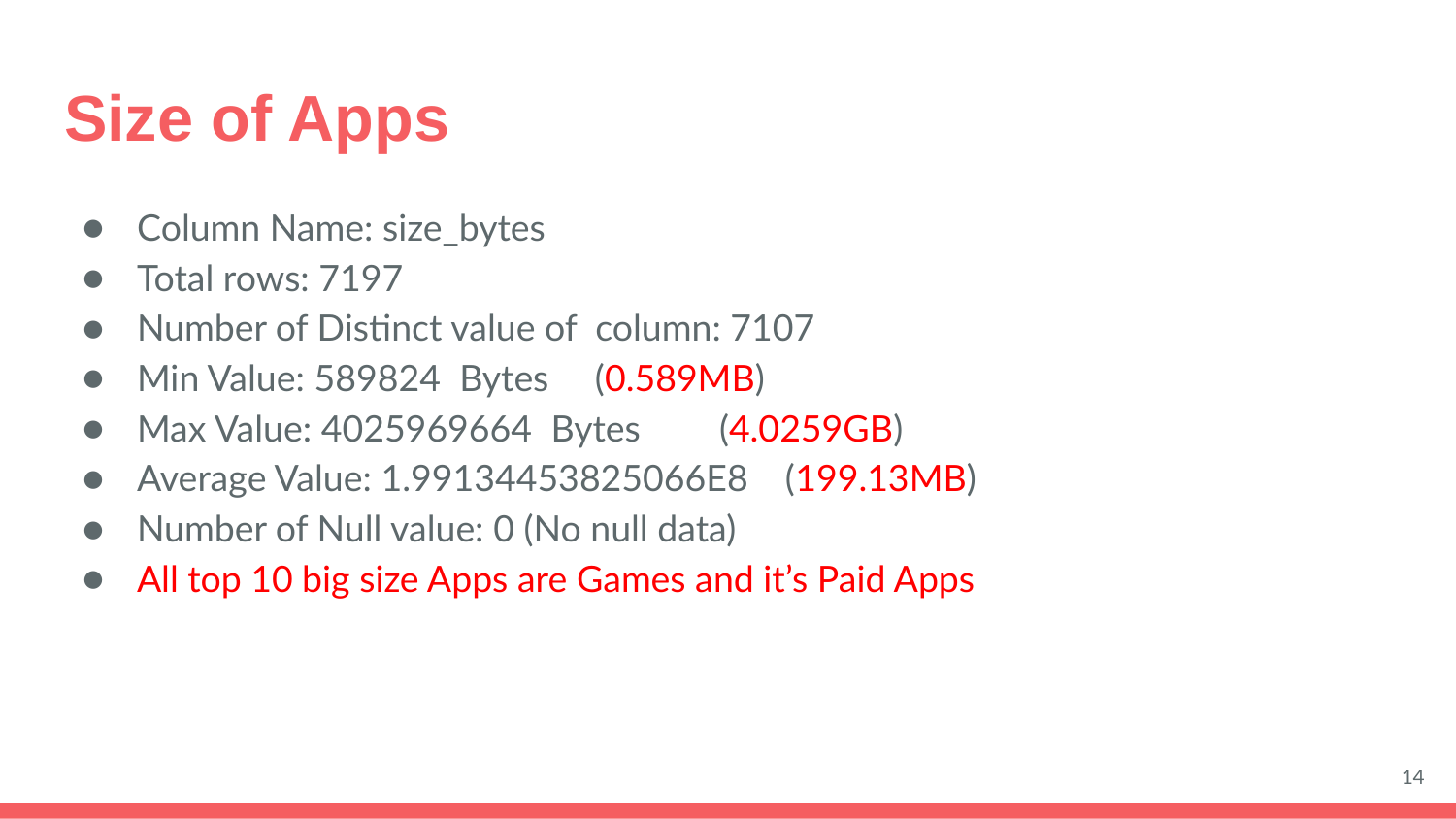

# Size of Apps
Column Name: size_bytes
Total rows: 7197
Number of Distinct value of  column: 7107
Min Value: 589824  Bytes     (0.589MB)
Max Value: 4025969664  Bytes	(4.0259GB)
Average Value: 1.99134453825066E8    (199.13MB)
Number of Null value: 0 (No null data)
All top 10 big size Apps are Games and it’s Paid Apps
14